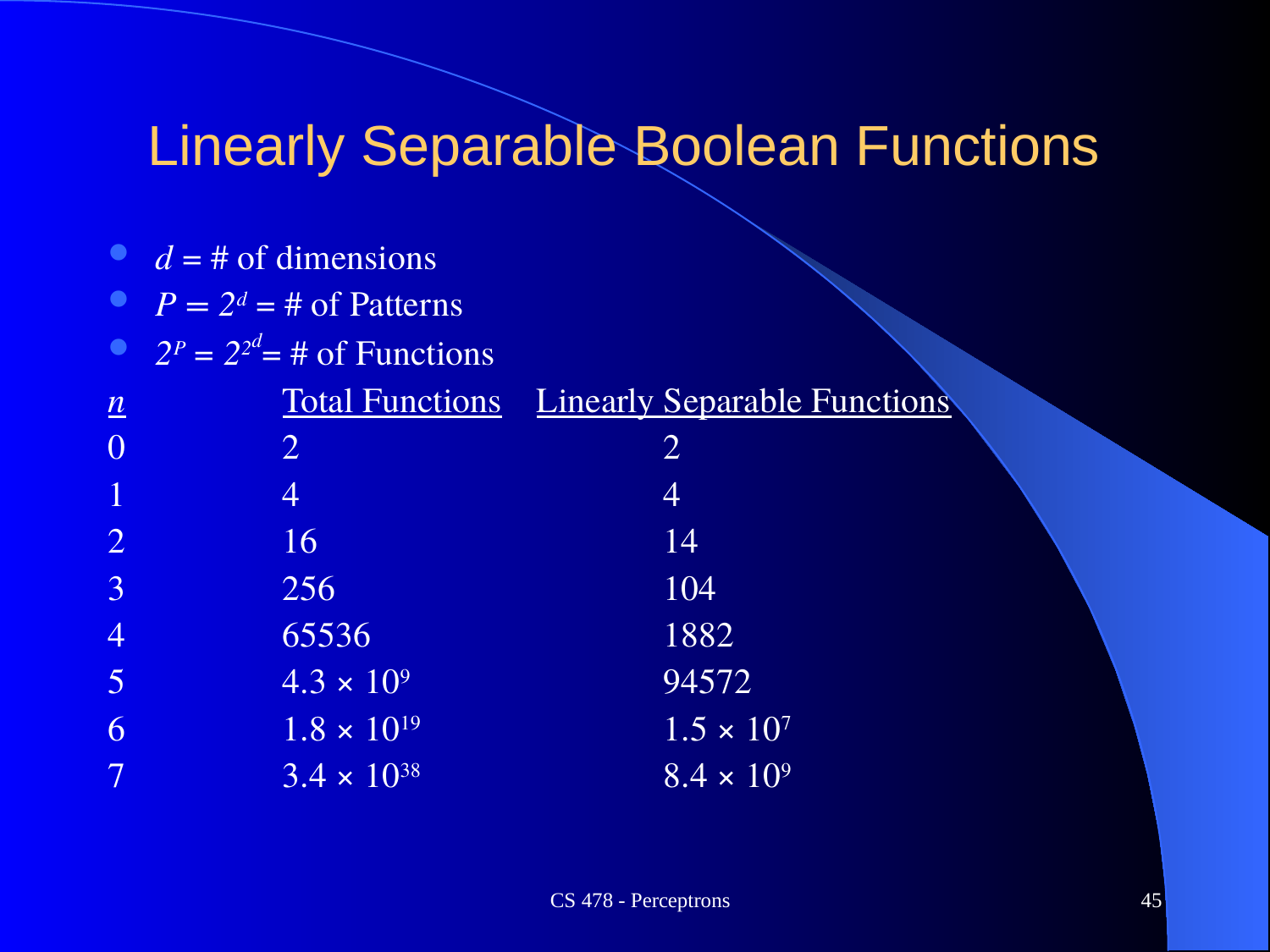

# Linearly Separable Boolean Functions
d = # of dimensions
P = 2d = # of Patterns
2P = 22d= # of Functions
n		Total Functions	Linearly Separable Functions
0		2			2
1		4			4
2		16			14
3		256			104
4		65536			1882
5		4.3 × 109		94572
6		1.8 × 1019		1.5 × 107
7		3.4 × 1038		8.4 × 109
CS 478 - Perceptrons
45